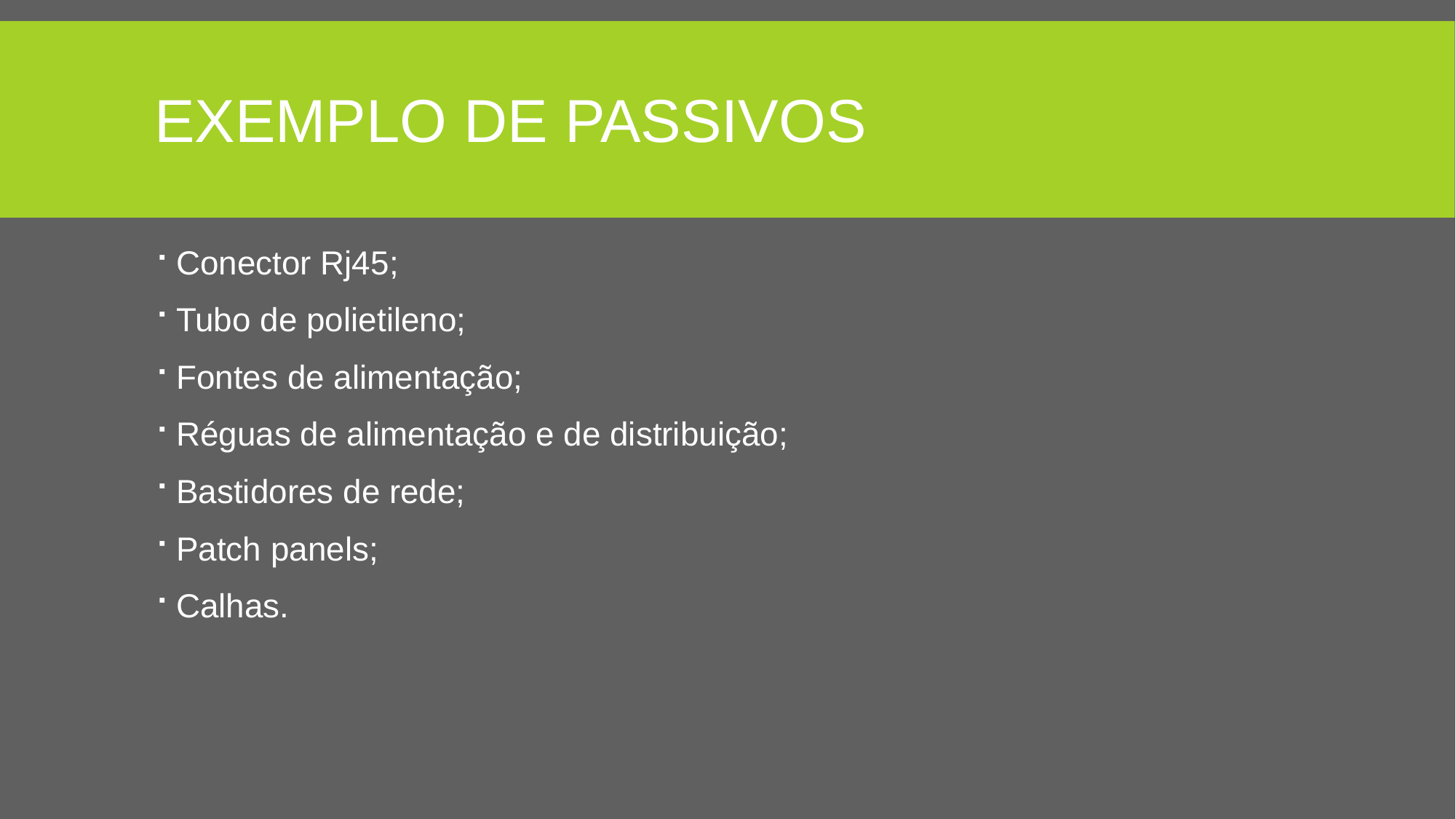

# Exemplo de passivos
Conector Rj45;
Tubo de polietileno;
Fontes de alimentação;
Réguas de alimentação e de distribuição;
Bastidores de rede;
Patch panels;
Calhas.